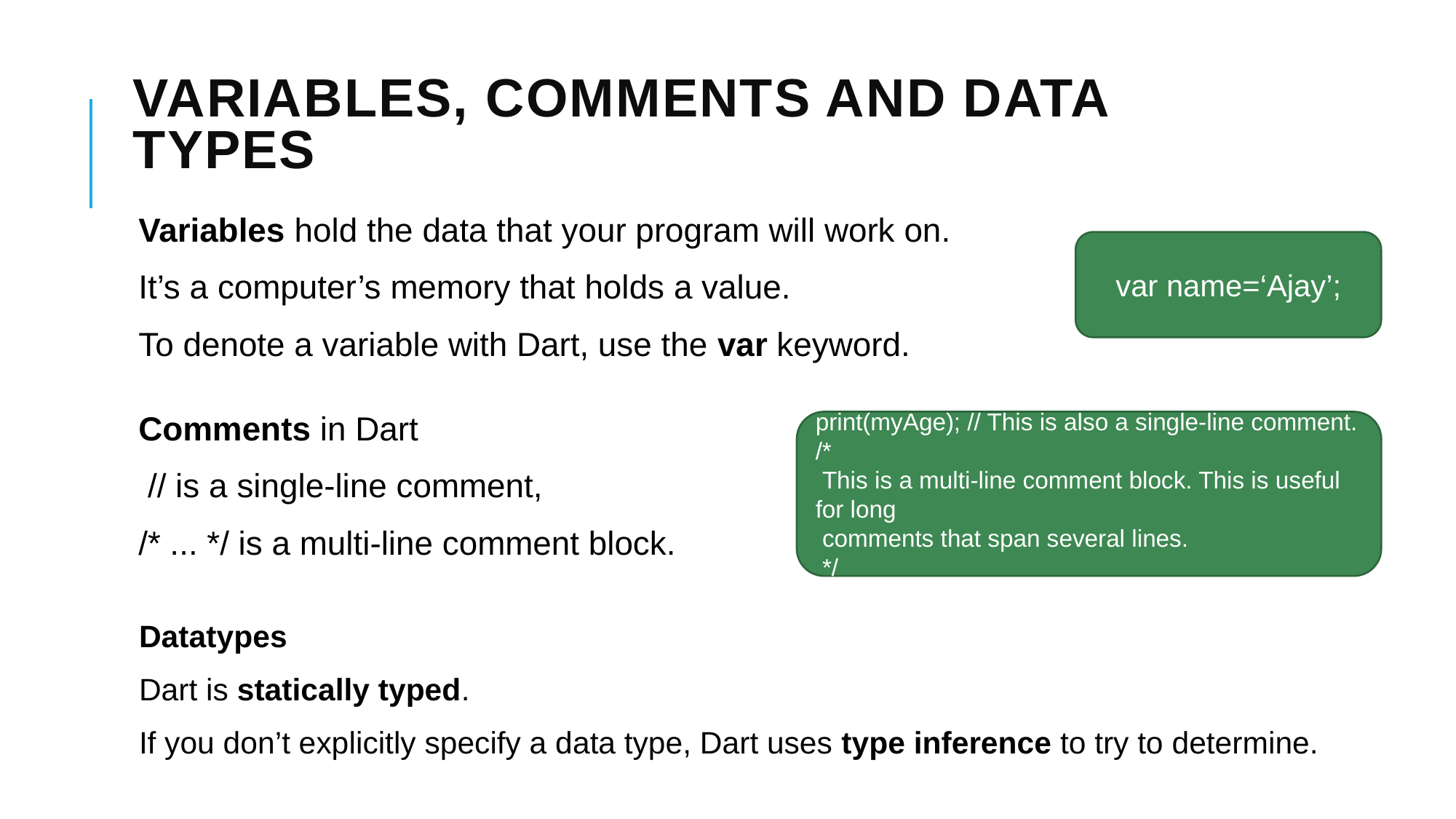

# Variables, Comments and Data Types
Variables hold the data that your program will work on.
It’s a computer’s memory that holds a value.
To denote a variable with Dart, use the var keyword.
var name=‘Ajay’;
Comments in Dart
 // is a single-line comment,
/* ... */ is a multi-line comment block.
print(myAge); // This is also a single-line comment.
/*
 This is a multi-line comment block. This is useful for long
 comments that span several lines.
 */
Datatypes
Dart is statically typed.
If you don’t explicitly specify a data type, Dart uses type inference to try to determine.